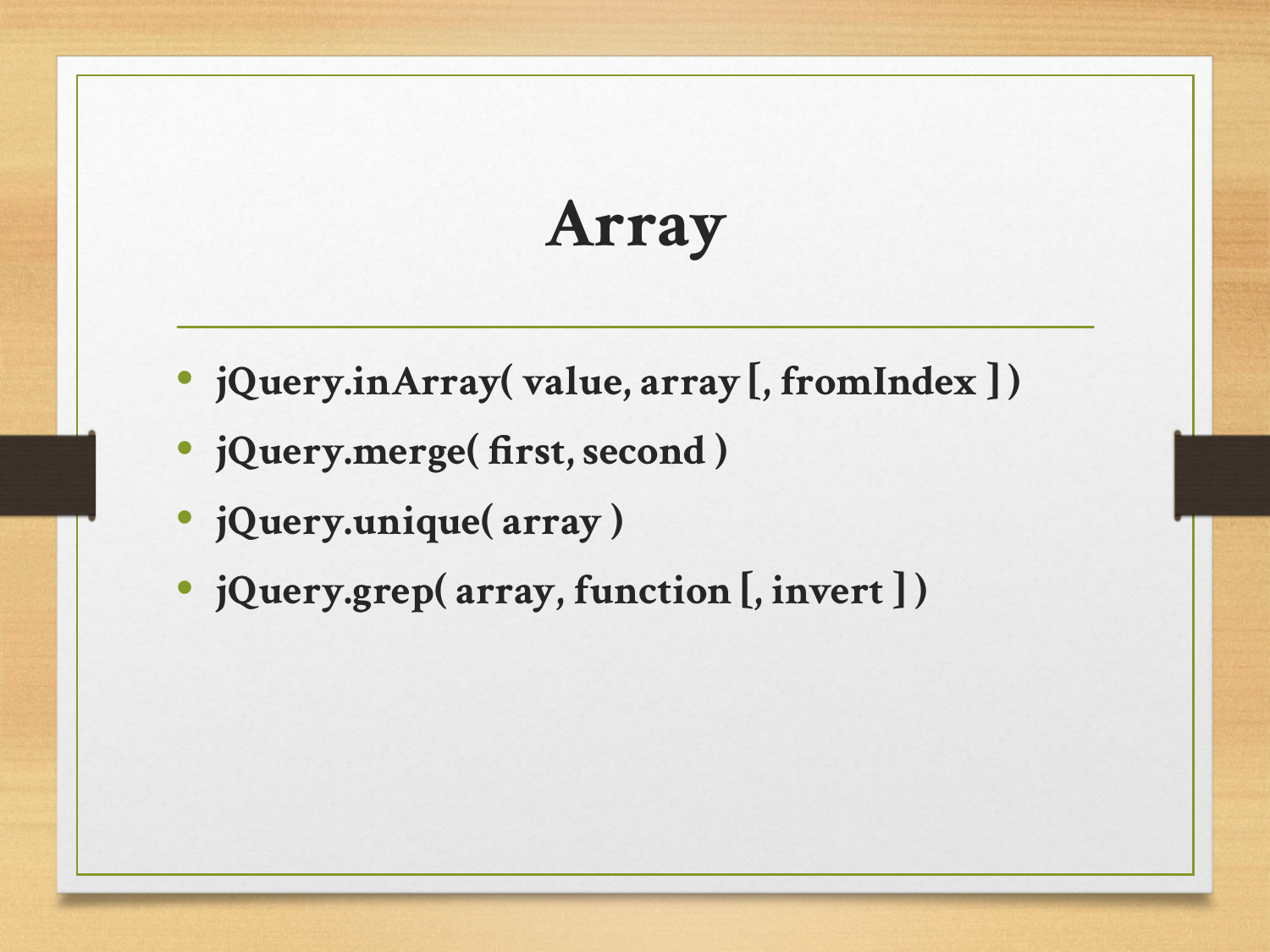

# Array
jQuery.inArray( value, array [, fromIndex ] )
jQuery.merge( first, second )
jQuery.unique( array )
jQuery.grep( array, function [, invert ] )